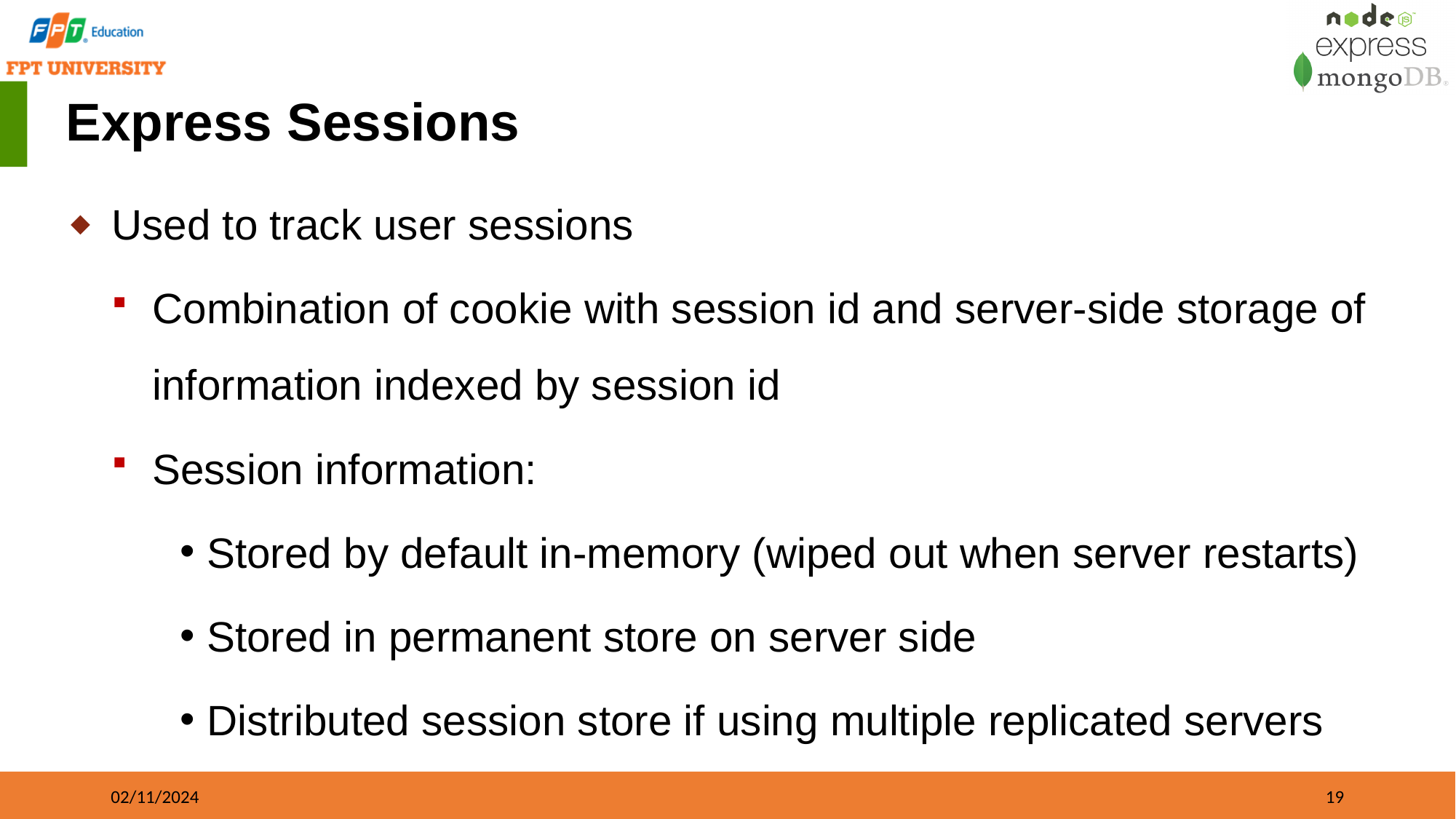

# Express Sessions
Used to track user sessions
Combination of cookie with session id and server-side storage of information indexed by session id
Session information:
Stored by default in-memory (wiped out when server restarts)
Stored in permanent store on server side
Distributed session store if using multiple replicated servers
02/11/2024
19